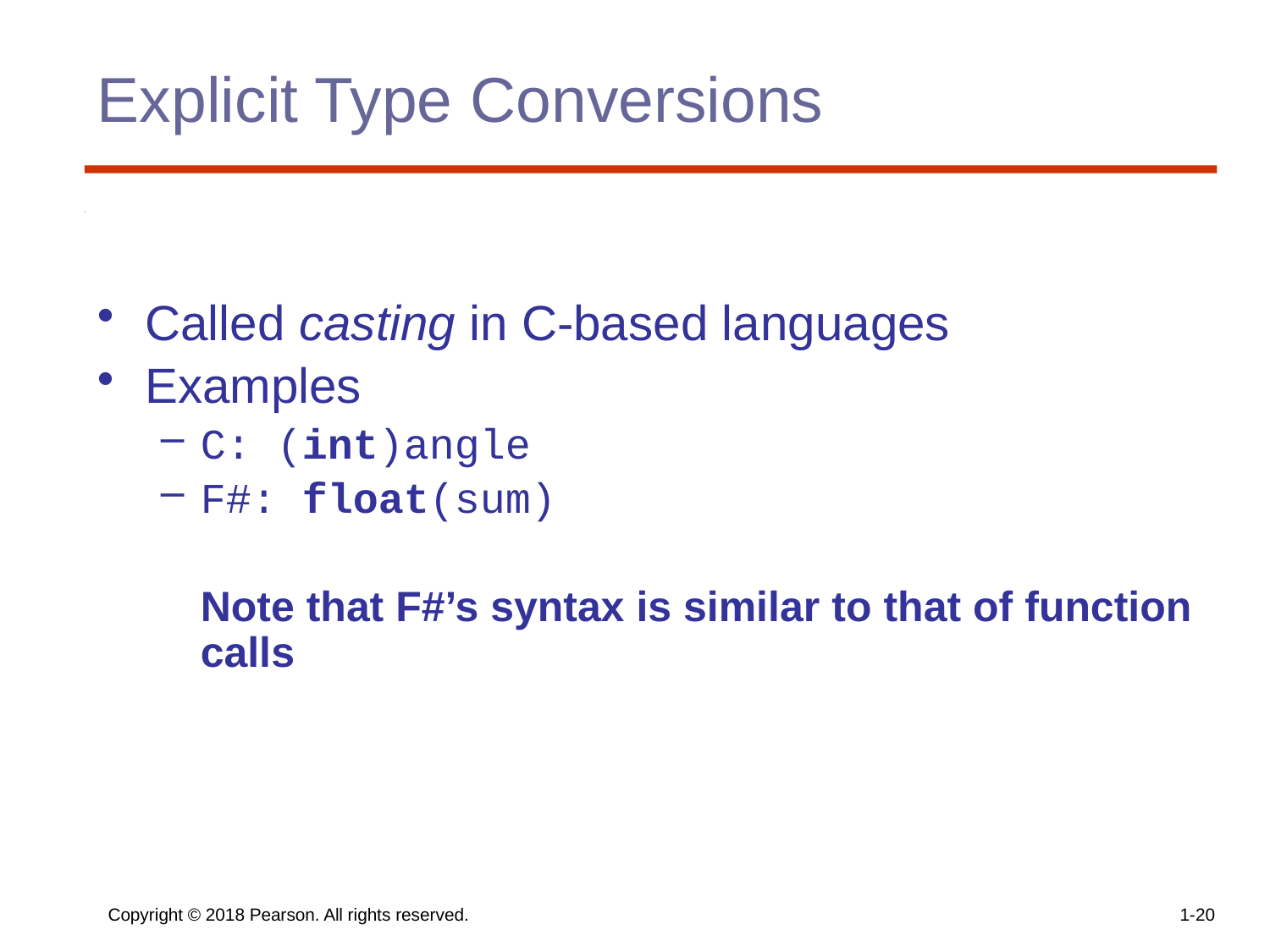

# Explicit Type Conversions

Called casting in C-based languages
Examples
C: (int)angle
F#: float(sum)

	Note that F#’s syntax is similar to that of function calls
Copyright © 2018 Pearson. All rights reserved.
1-20